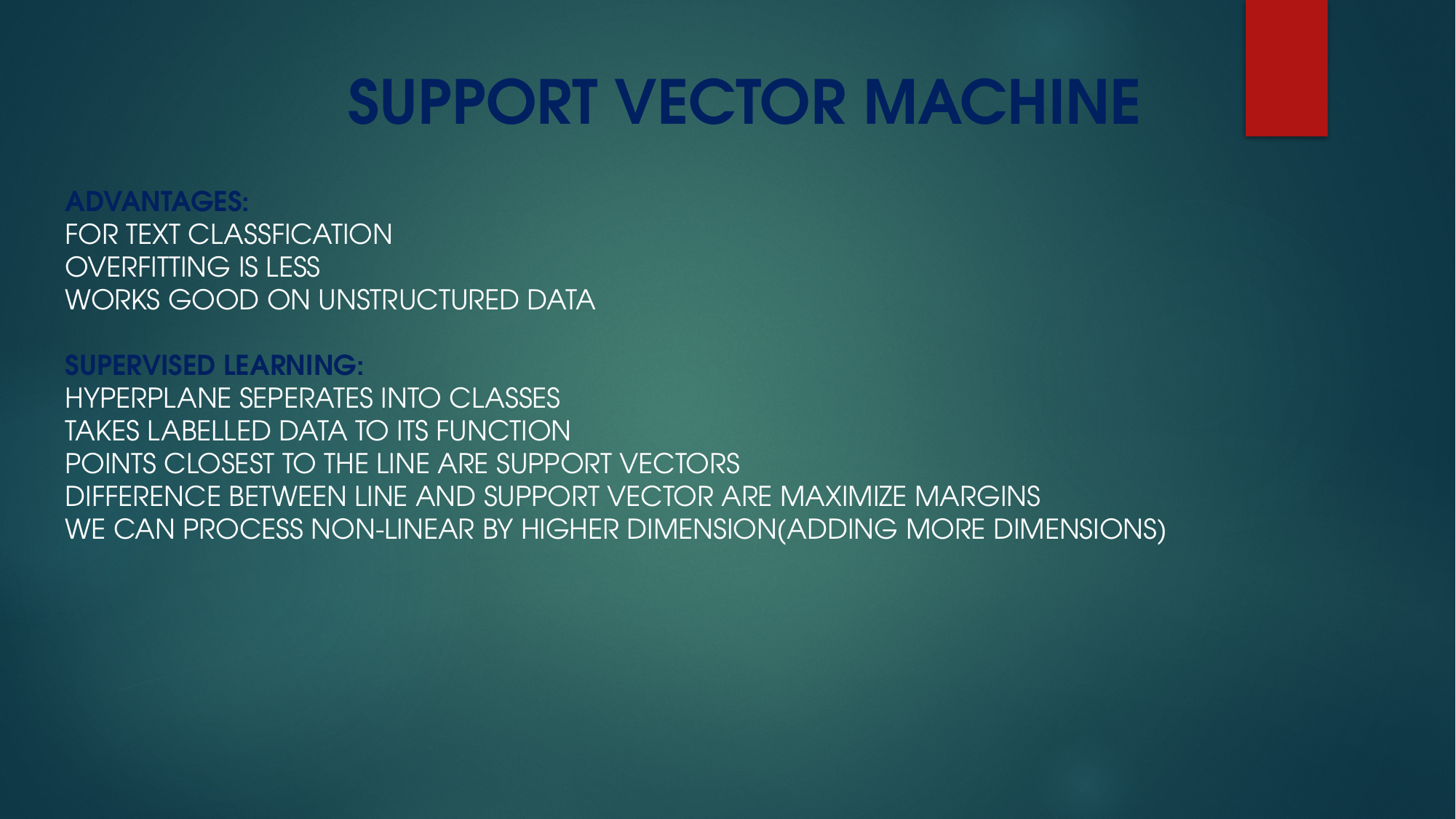

SUPPORT VECTOR MACHINE
ADVANTAGES:
FOR TEXT CLASSFICATION
OVERFITTING IS LESS
WORKS GOOD ON UNSTRUCTURED DATA

SUPERVISED LEARNING:
HYPERPLANE SEPERATES INTO CLASSES
TAKES LABELLED DATA TO ITS FUNCTION
POINTS CLOSEST TO THE LINE ARE SUPPORT VECTORS
DIFFERENCE BETWEEN LINE AND SUPPORT VECTOR ARE MAXIMIZE MARGINS
WE CAN PROCESS NON-LINEAR BY HIGHER DIMENSION(ADDING MORE DIMENSIONS)